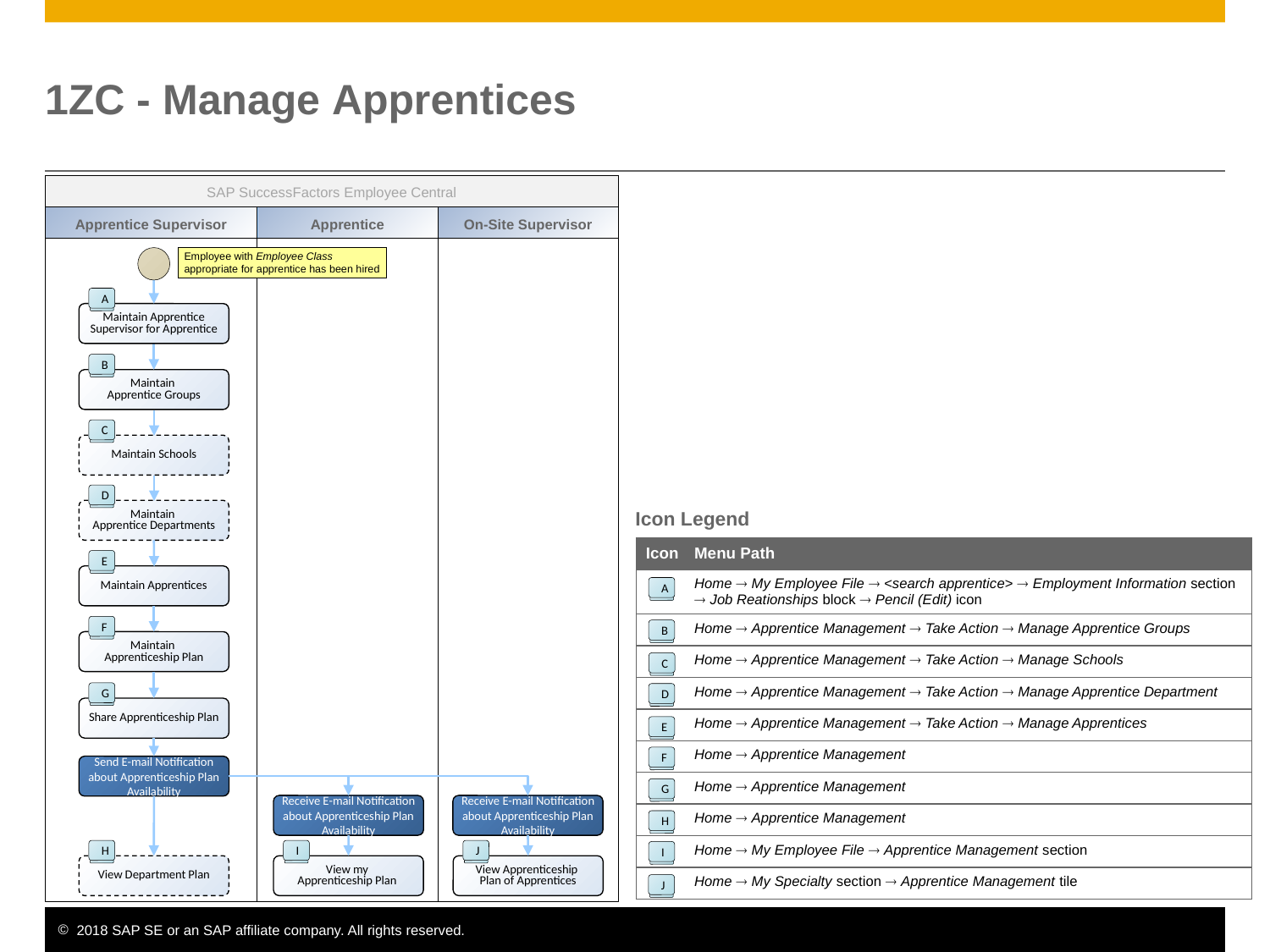

# 1ZC - Manage Apprentices
SAP SuccessFactors Employee Central
Apprentice Supervisor
Apprentice
On-Site Supervisor

Employee with Employee Class
appropriate for apprentice has been hired

A

Maintain Apprentice Supervisor for Apprentice

B

Maintain
Apprentice Groups

C

Maintain Schools

D

Maintain
Apprentice Departments

Icon Legend
| Icon | Menu Path |
| --- | --- |
|  | Home → My Employee File → <search apprentice> → Employment Information section → Job Reationships block → Pencil (Edit) icon |
|  | Home → Apprentice Management → Take Action → Manage Apprentice Groups |
|  | Home → Apprentice Management → Take Action → Manage Schools |
|  | Home → Apprentice Management → Take Action → Manage Apprentice Department |
|  | Home → Apprentice Management → Take Action → Manage Apprentices |
|  | Home → Apprentice Management |
|  | Home → Apprentice Management |
|  | Home → Apprentice Management |
|  | Home → My Employee File → Apprentice Management section |
|  | Home → My Specialty section → Apprentice Management tile |
E

Maintain Apprentices

A

F

Maintain
Apprenticeship Plan

B

C

G

Share Apprenticeship Plan

D

E

F

Send E-mail Notification about Apprenticeship Plan Availability
G

Receive E-mail Notification about Apprenticeship Plan Availability

Receive E-mail Notification about Apprenticeship Plan Availability
H

H

View Department Plan

I

View my
Apprenticeship Plan

J

View Apprenticeship
Plan of Apprentices

I

J